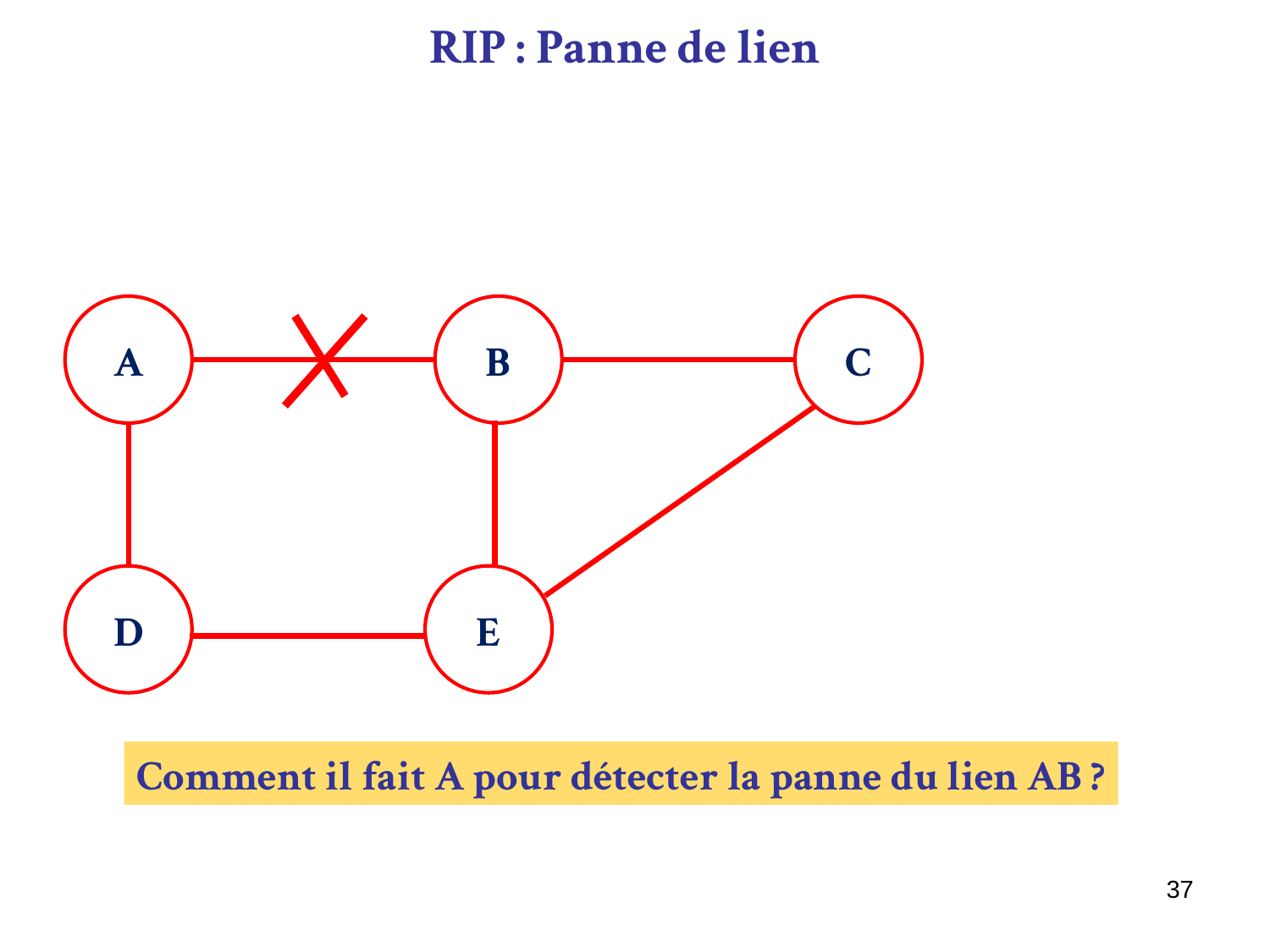

# RIP : Panne de lien
A
B
C
D
E
Comment il fait A pour détecter la panne du lien AB ?
37